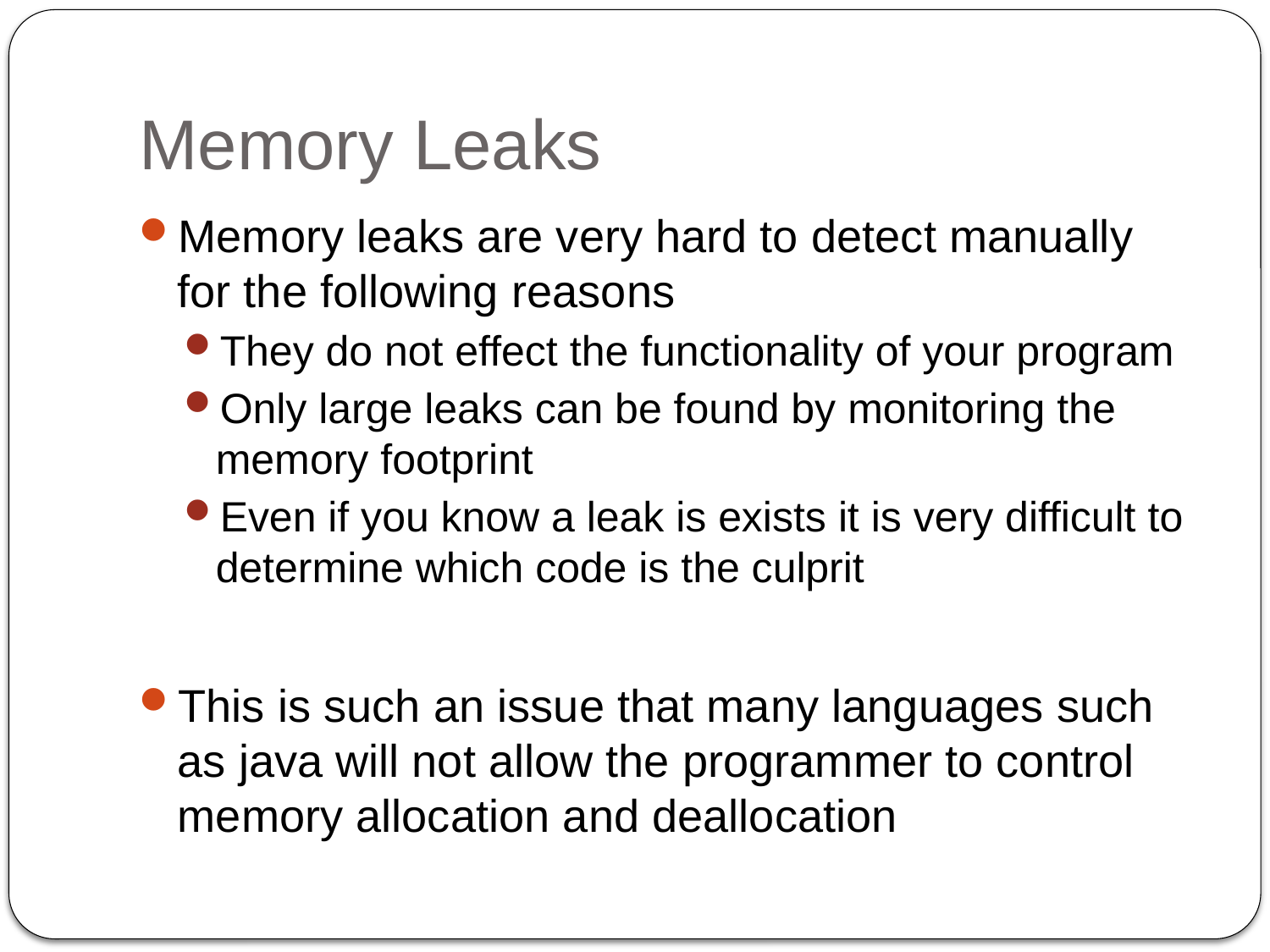

# Memory Leaks
Memory leaks are very hard to detect manually for the following reasons
They do not effect the functionality of your program
Only large leaks can be found by monitoring the memory footprint
Even if you know a leak is exists it is very difficult to determine which code is the culprit

This is such an issue that many languages such as java will not allow the programmer to control memory allocation and deallocation